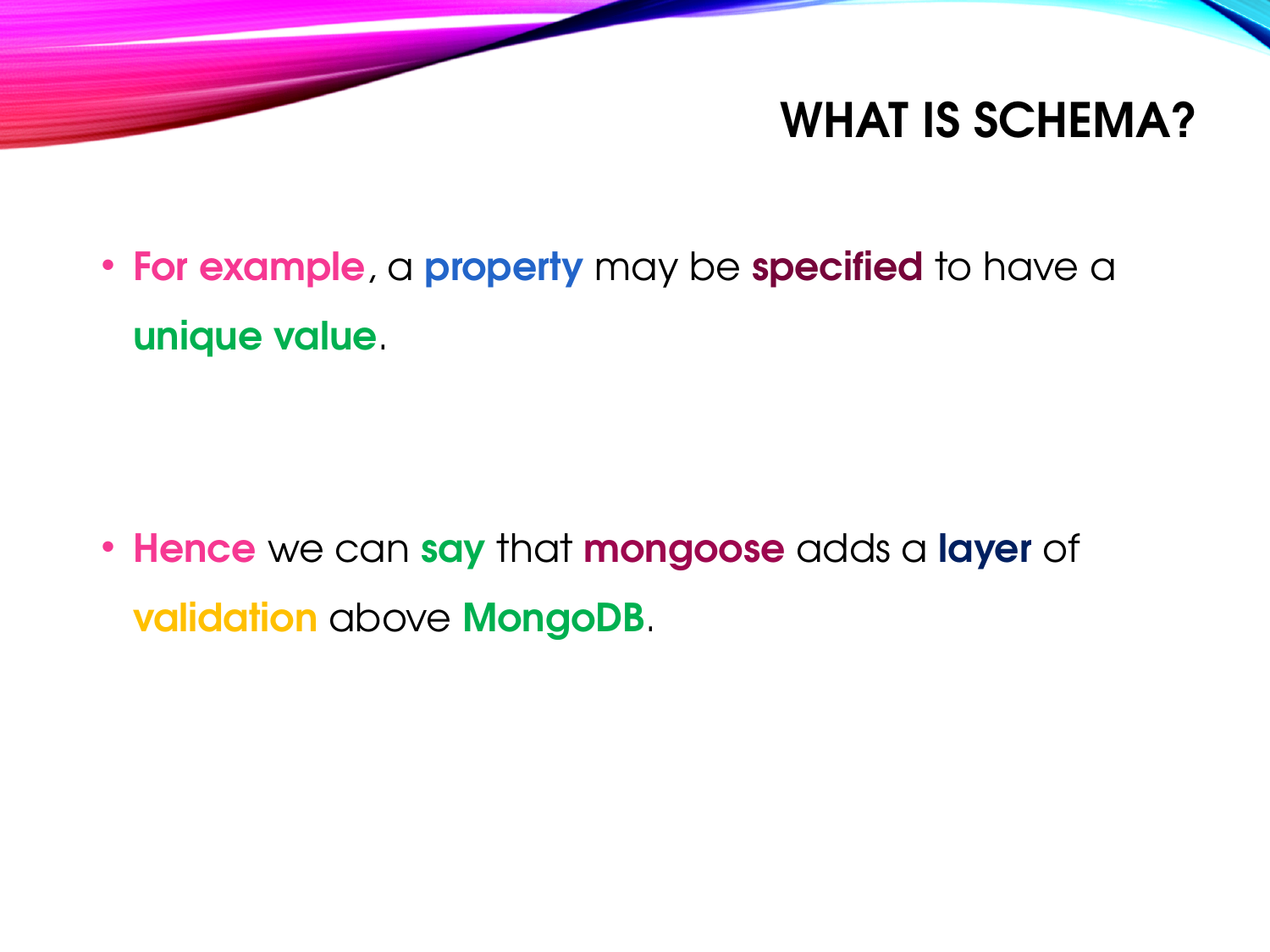

# What is schema?
For example, a property may be specified to have a unique value.

Hence we can say that mongoose adds a layer of validation above MongoDB.